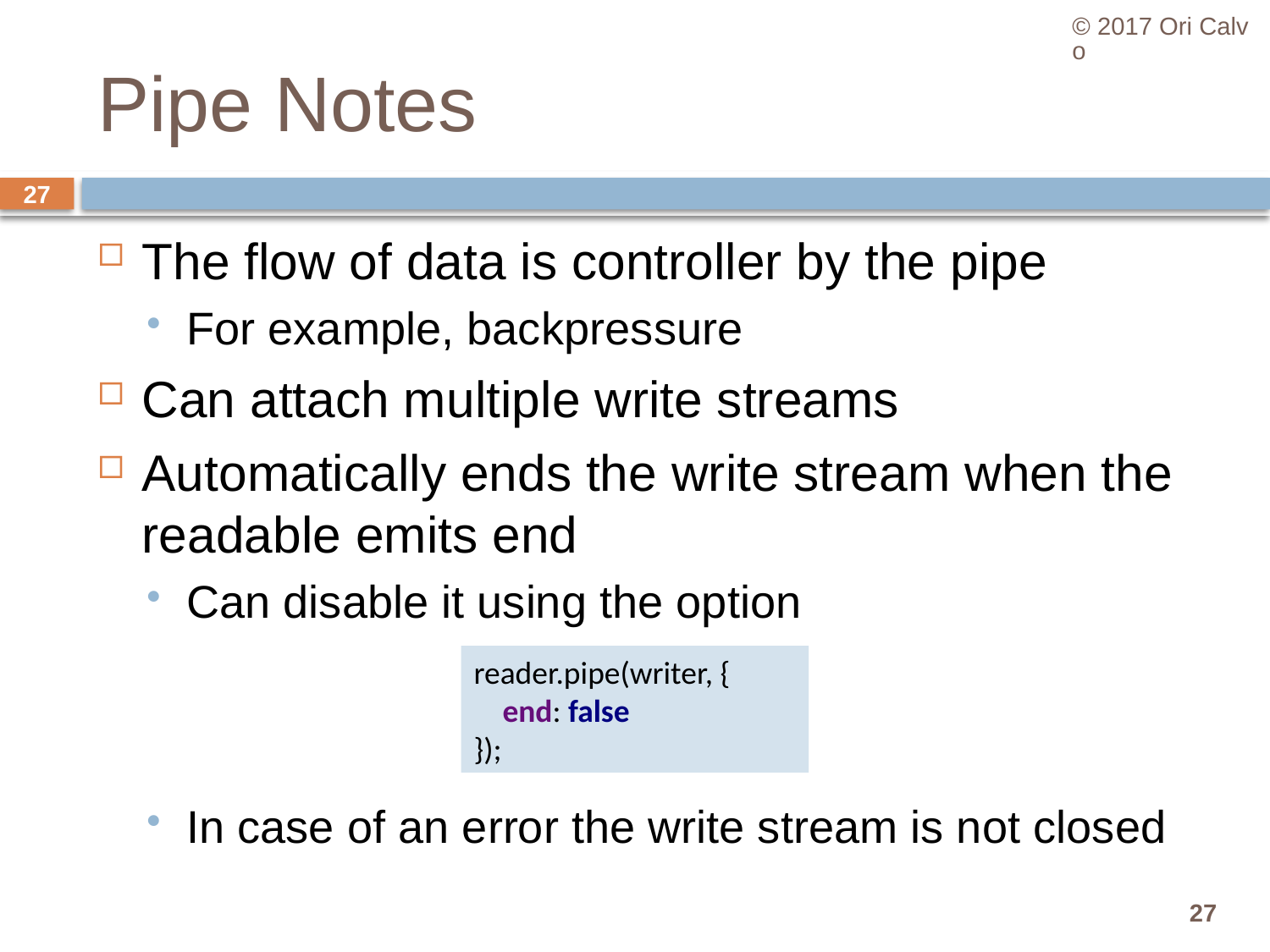

© 2017 Ori Calvo
# Pipe Notes
27
The flow of data is controller by the pipe
For example, backpressure
Can attach multiple write streams
Automatically ends the write stream when the readable emits end
Can disable it using the option

In case of an error the write stream is not closed
reader.pipe(writer, {
    end: false
});